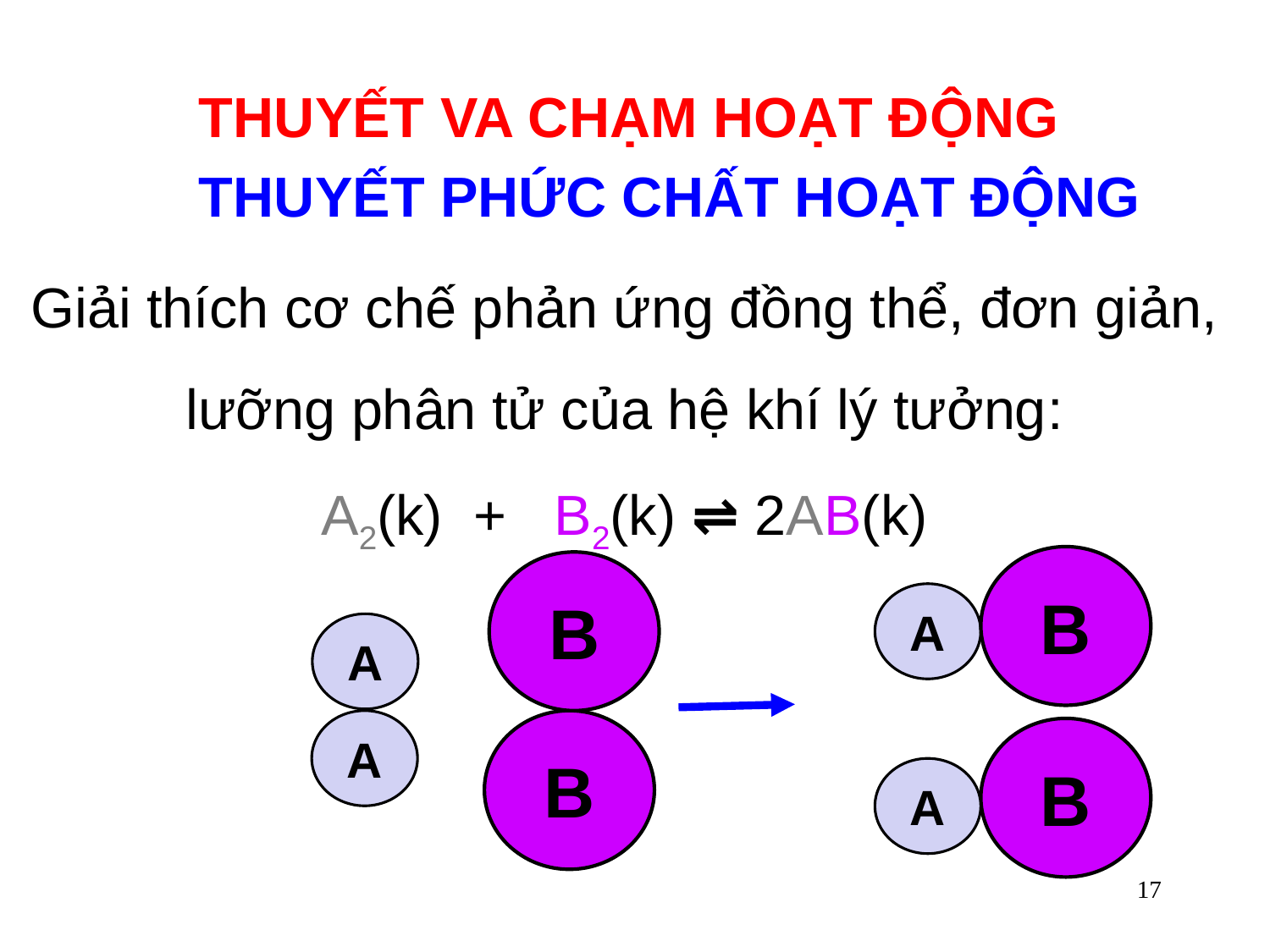

THUYẾT VA CHẠM HOẠT ĐỘNG
THUYẾT PHỨC CHẤT HOẠT ĐỘNG

# Giải thích cơ chế phản ứng đồng thể, đơn giản, lưỡng phân tử của hệ khí lý tưởng: A2(k)  +   B2(k) ⇌ 2AB(k)
B
B
A
A

A
B
B
A
17